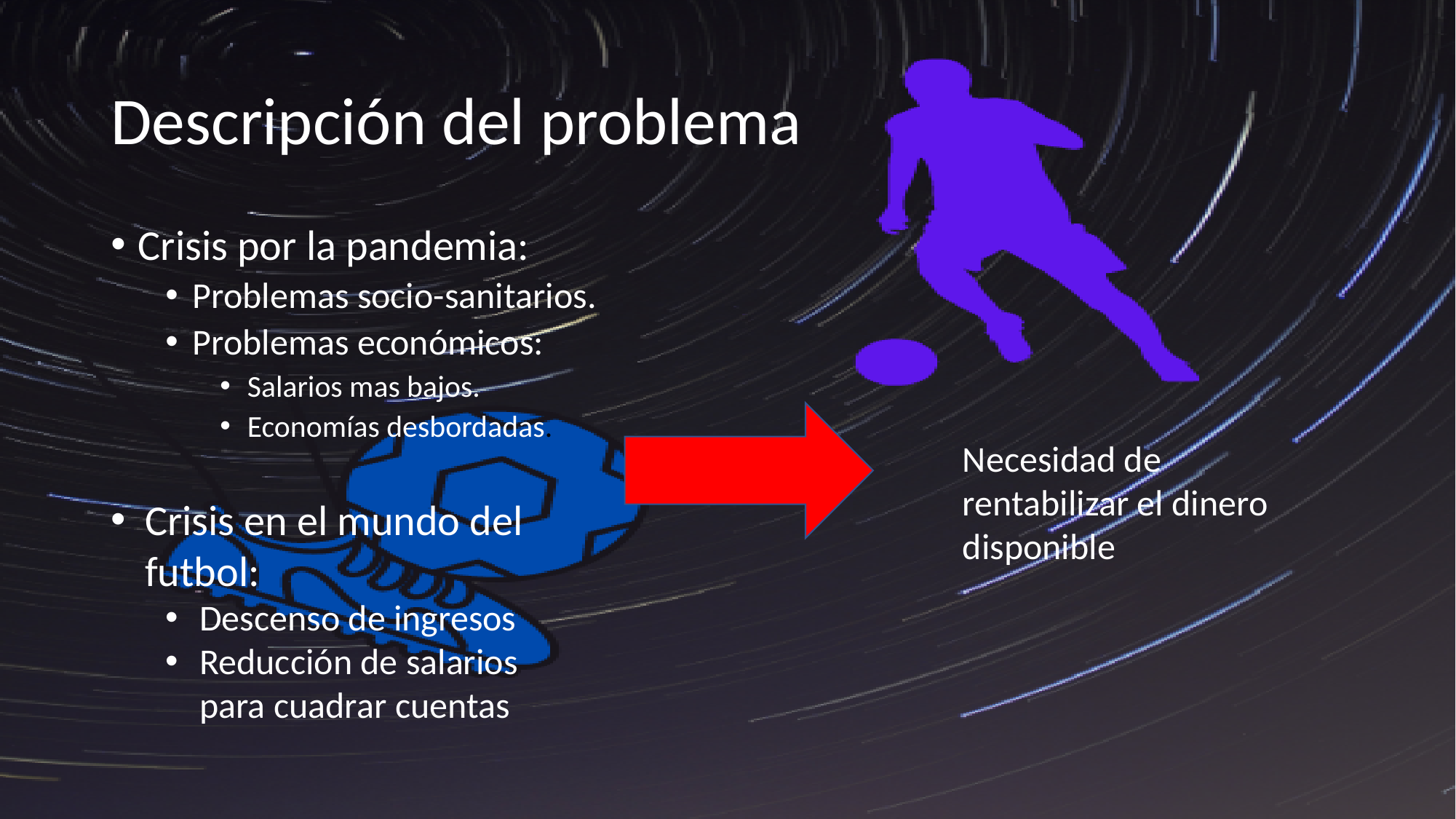

# Descripción del problema
Crisis por la pandemia:
Problemas socio-sanitarios.
Problemas económicos:
Salarios mas bajos.
Economías desbordadas.

Necesidad de rentabilizar el dinero disponible
Crisis en el mundo del futbol:
Descenso de ingresos
Reducción de salarios para cuadrar cuentas